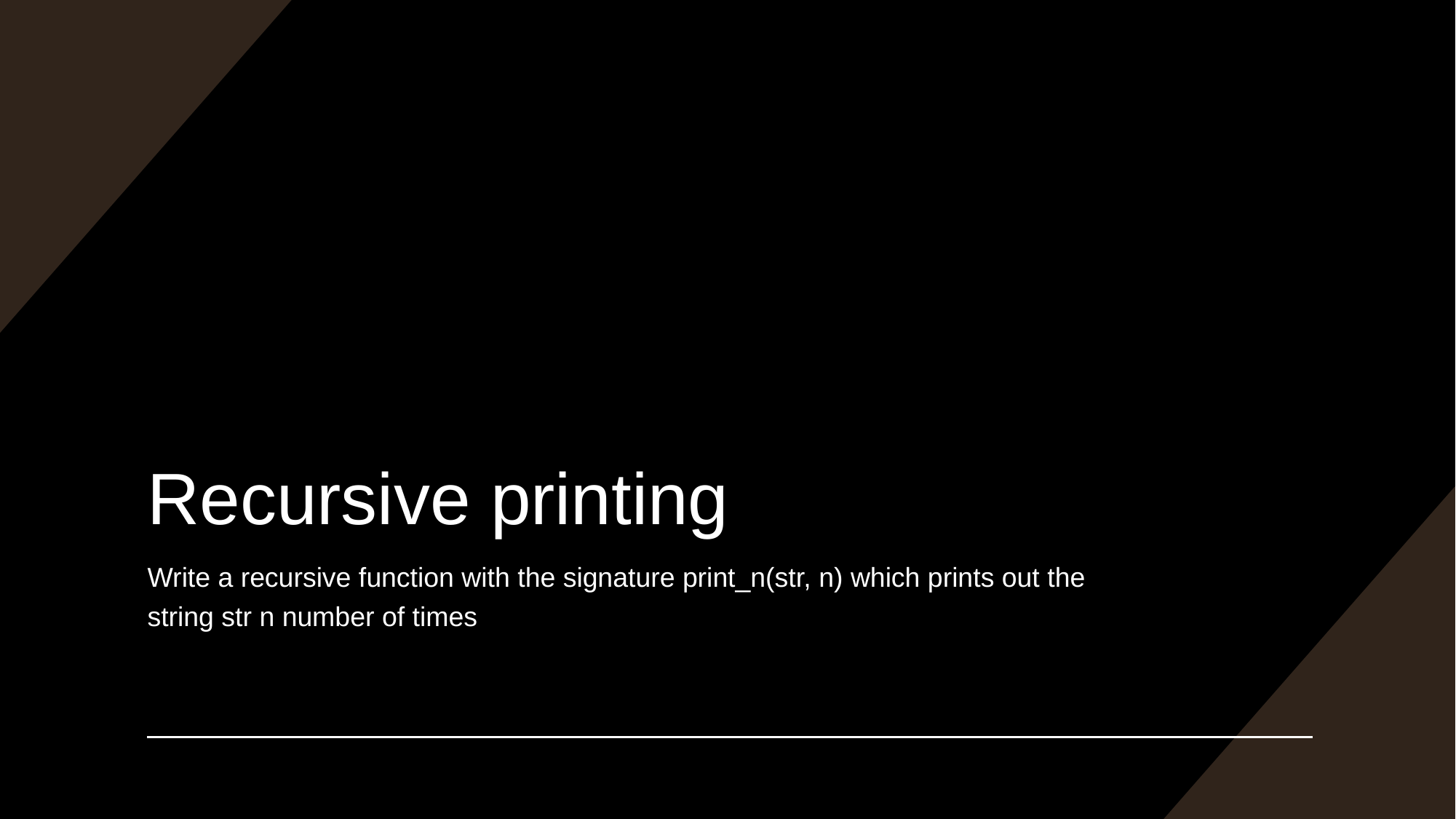

# Recursive printing
Write a recursive function with the signature print_n(str, n) which prints out the string str n number of times